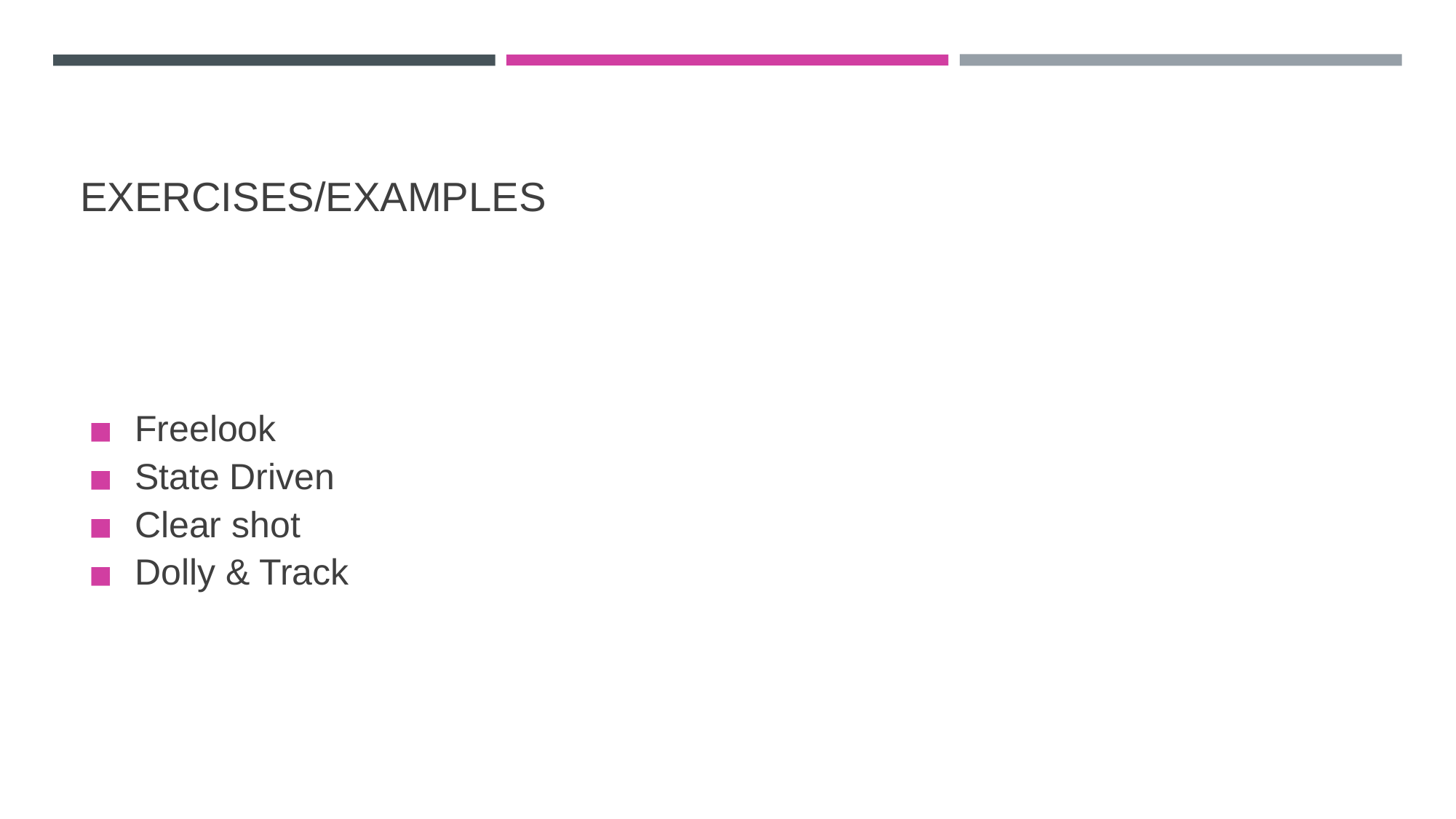

# EXERCISES/EXAMPLES
Freelook
State Driven
Clear shot
Dolly & Track